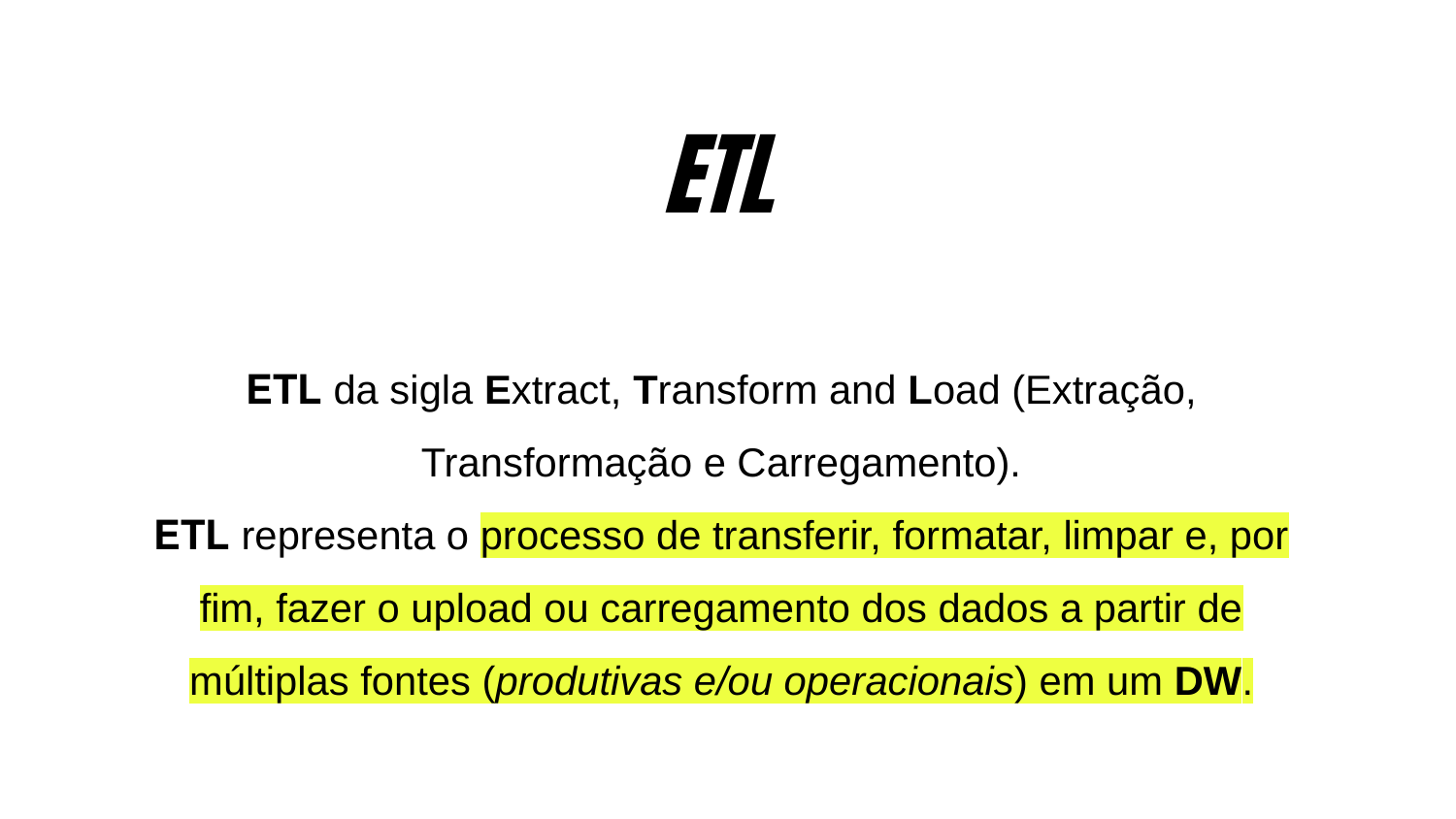

ETL
ETL da sigla Extract, Transform and Load (Extração, Transformação e Carregamento).
ETL representa o processo de transferir, formatar, limpar e, por fim, fazer o upload ou carregamento dos dados a partir de múltiplas fontes (produtivas e/ou operacionais) em um DW.